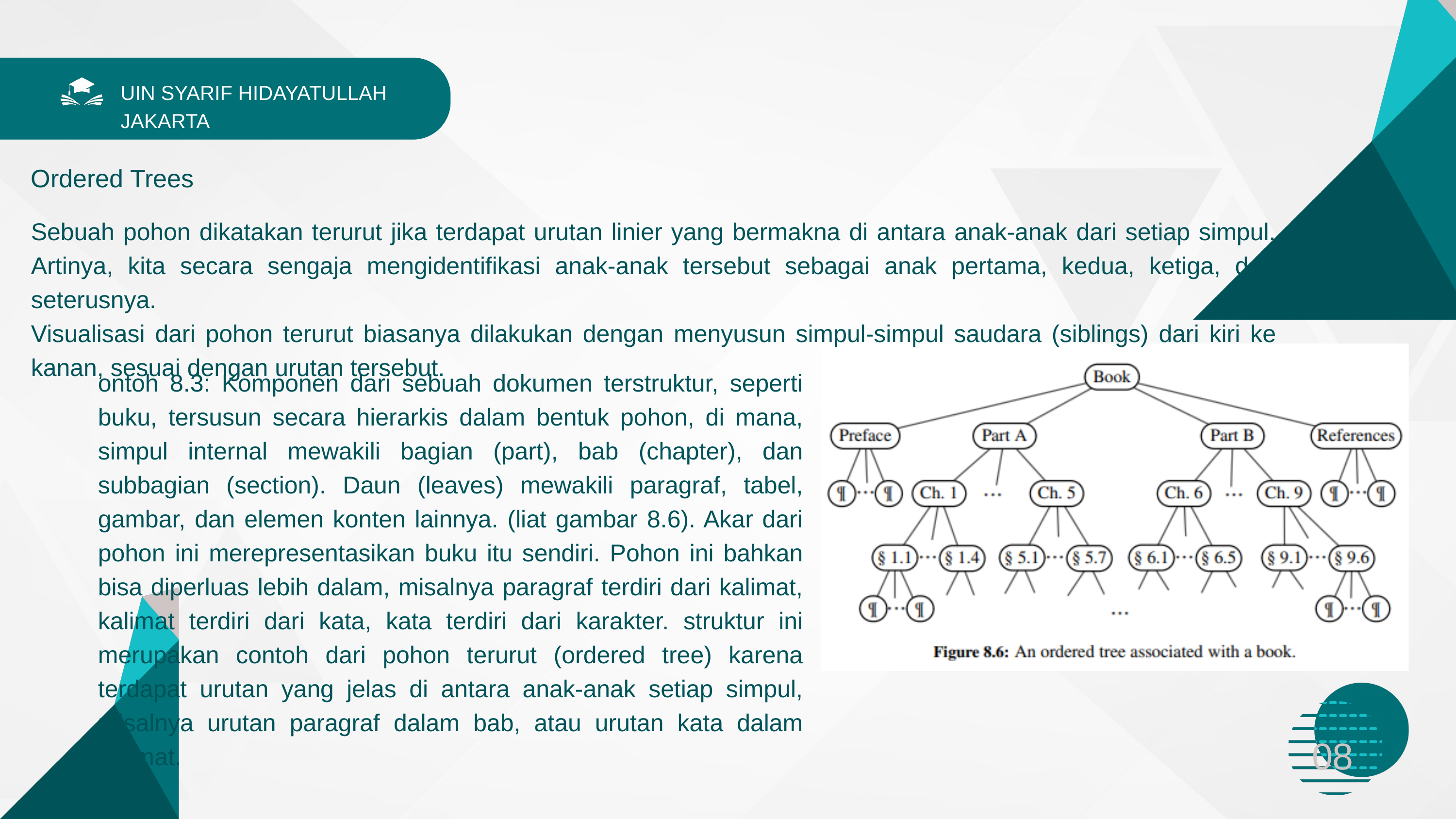

UIN SYARIF HIDAYATULLAH JAKARTA

Ordered Trees
Sebuah pohon dikatakan terurut jika terdapat urutan linier yang bermakna di antara anak-anak dari setiap simpul. Artinya, kita secara sengaja mengidentifikasi anak-anak tersebut sebagai anak pertama, kedua, ketiga, dan seterusnya.
Visualisasi dari pohon terurut biasanya dilakukan dengan menyusun simpul-simpul saudara (siblings) dari kiri ke kanan, sesuai dengan urutan tersebut.

ontoh 8.3: Komponen dari sebuah dokumen terstruktur, seperti buku, tersusun secara hierarkis dalam bentuk pohon, di mana, simpul internal mewakili bagian (part), bab (chapter), dan subbagian (section). Daun (leaves) mewakili paragraf, tabel, gambar, dan elemen konten lainnya. (liat gambar 8.6). Akar dari pohon ini merepresentasikan buku itu sendiri. Pohon ini bahkan bisa diperluas lebih dalam, misalnya paragraf terdiri dari kalimat, kalimat terdiri dari kata, kata terdiri dari karakter. struktur ini merupakan contoh dari pohon terurut (ordered tree) karena terdapat urutan yang jelas di antara anak-anak setiap simpul, misalnya urutan paragraf dalam bab, atau urutan kata dalam kalimat.

08